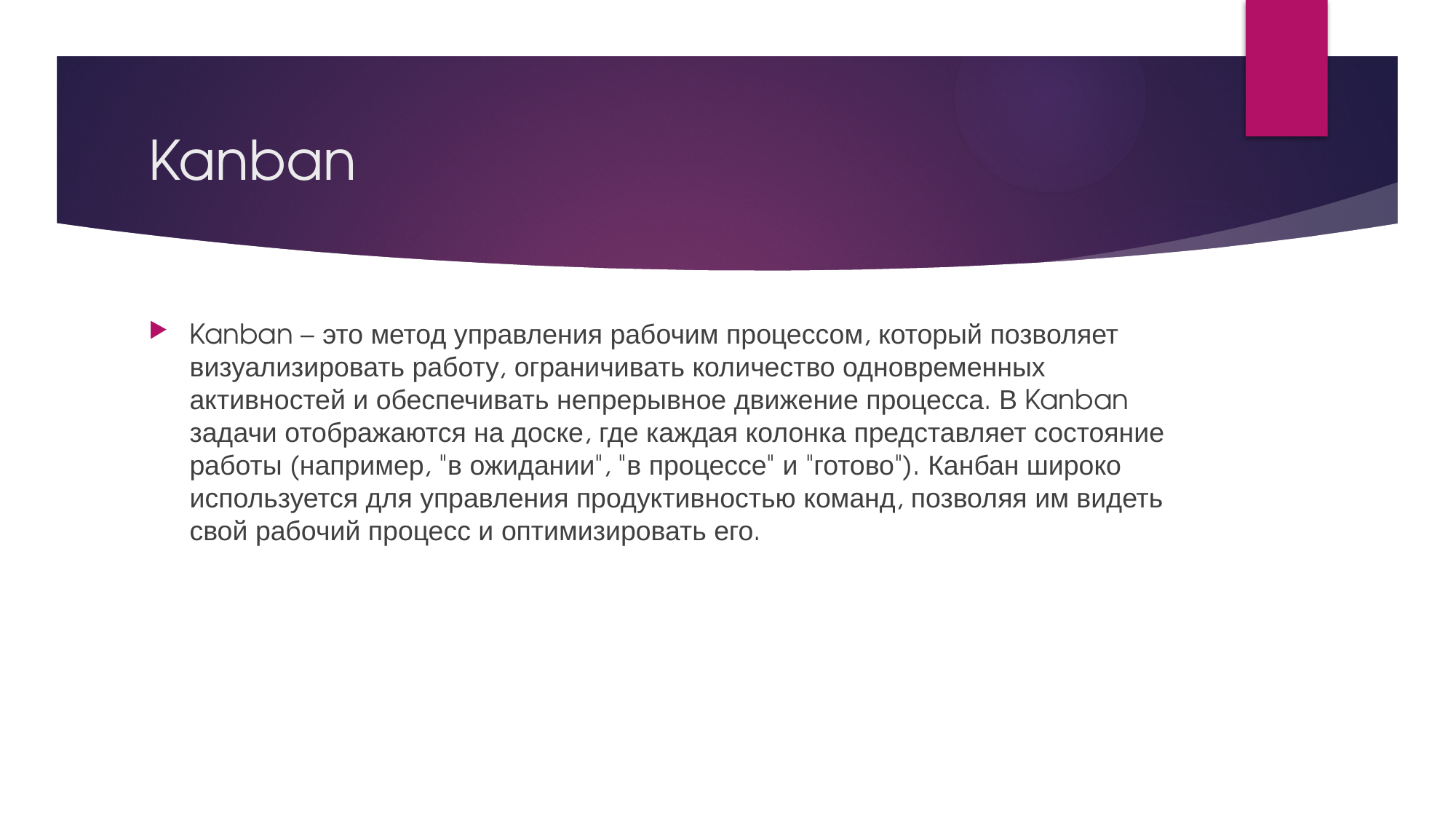

# Kanban
Kanban – это метод управления рабочим процессом, который позволяет визуализировать работу, ограничивать количество одновременных активностей и обеспечивать непрерывное движение процесса. В Kanban задачи отображаются на доске, где каждая колонка представляет состояние работы (например, "в ожидании", "в процессе" и "готово"). Канбан широко используется для управления продуктивностью команд, позволяя им видеть свой рабочий процесс и оптимизировать его.